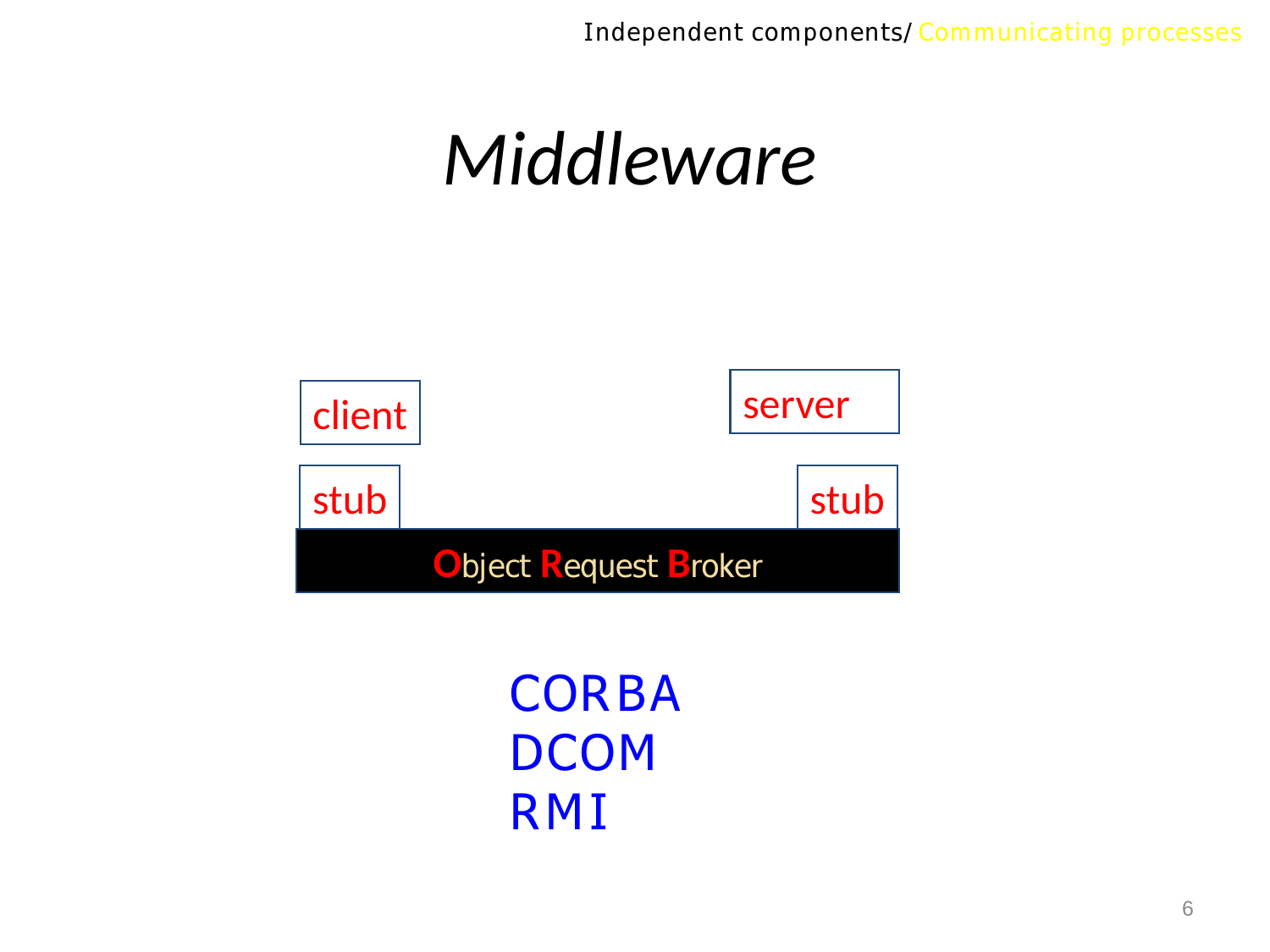

Independent components/Communicating processes
# Middleware
server
client
stub
stub
Object Request Broker
CORBA
DCOM
RMI
6